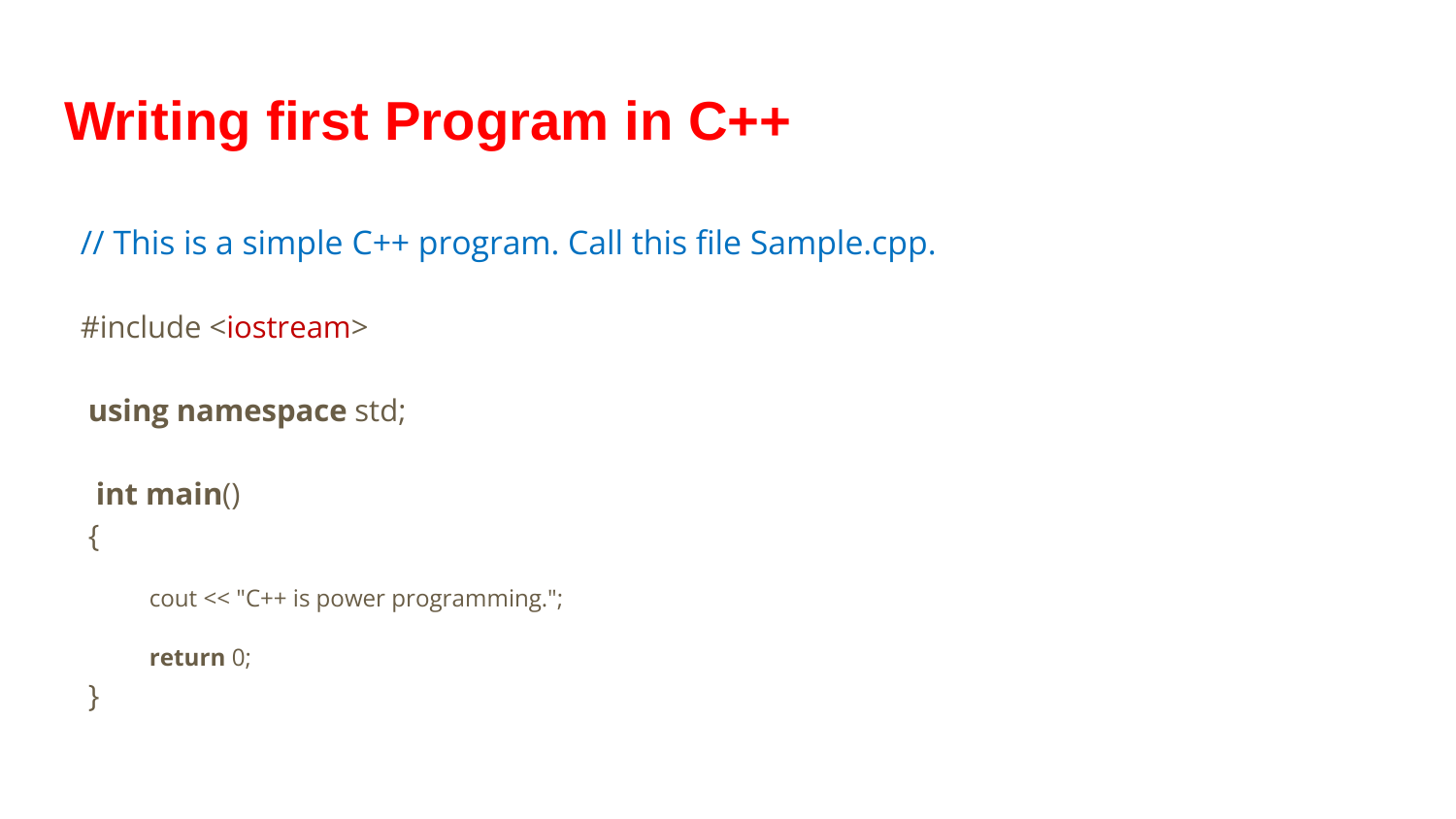

# Writing first Program in C++
// This is a simple C++ program. Call this file Sample.cpp.

#include <iostream>

 using namespace std;

  int main()
 {
cout << "C++ is power programming.";
return 0;
 }